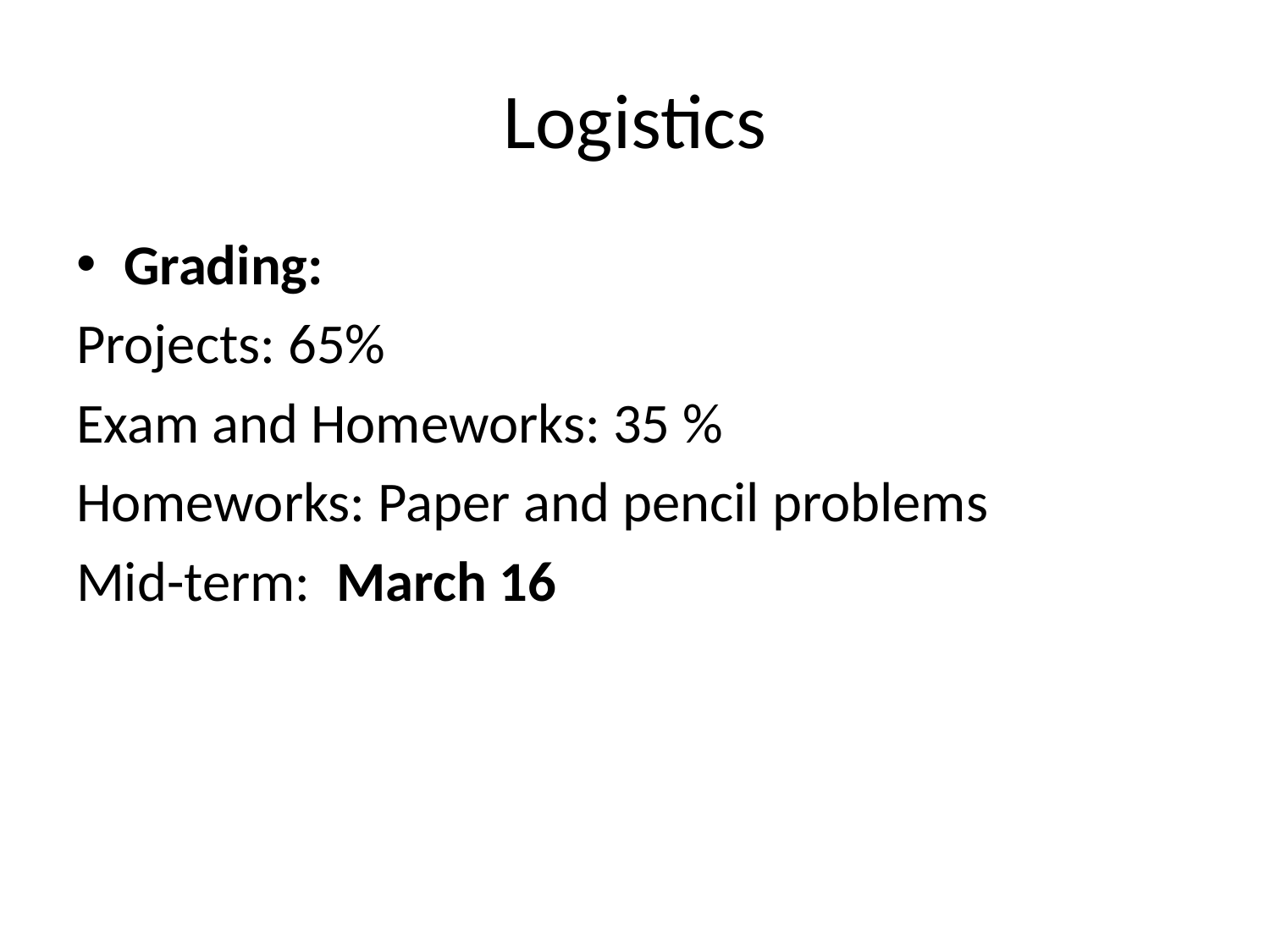

# Logistics
Grading:
Projects: 65%
Exam and Homeworks: 35 %
Homeworks: Paper and pencil problems
Mid-term:  March 16